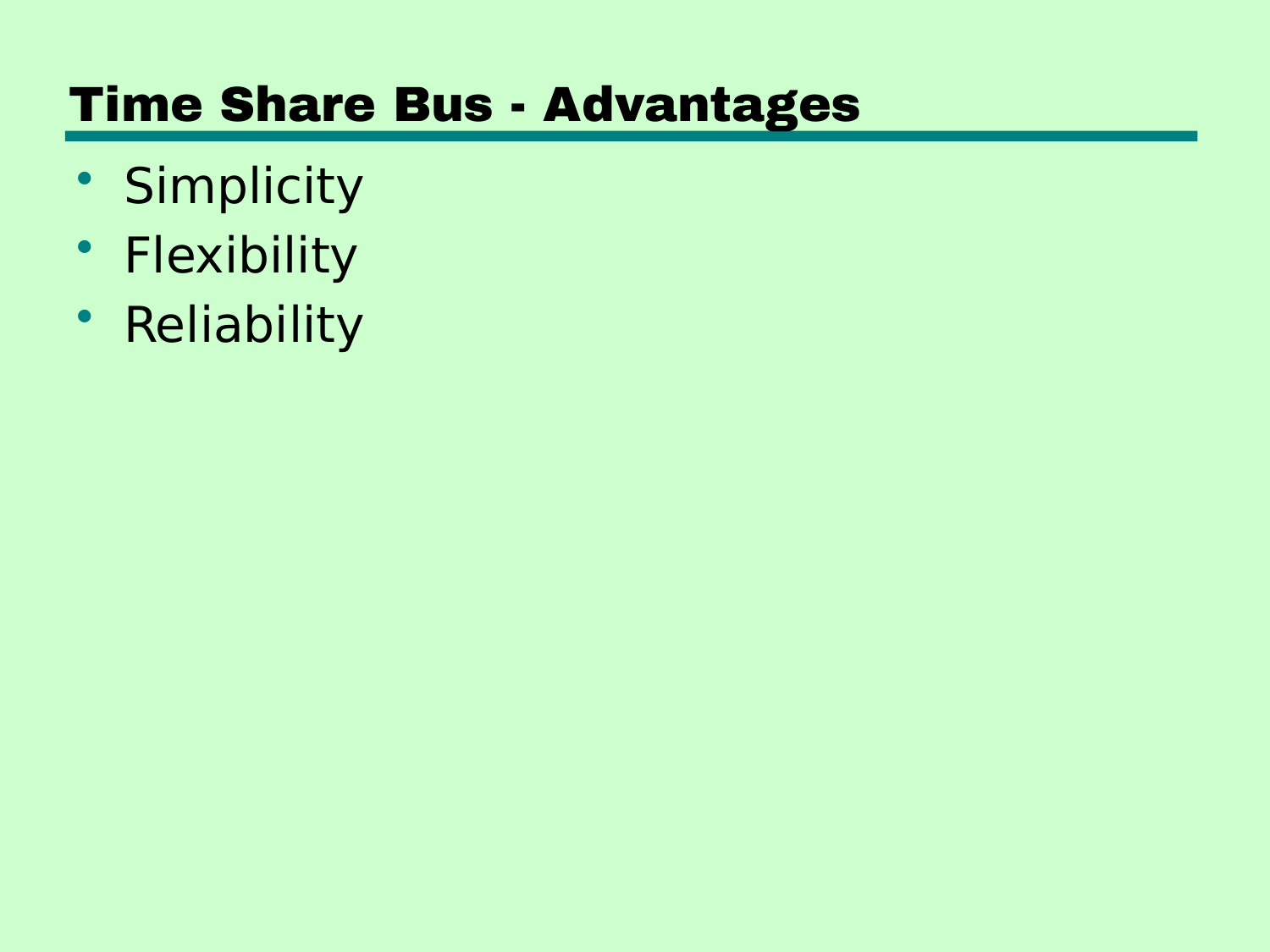

# Time Share Bus - Advantages
Simplicity
Flexibility
Reliability